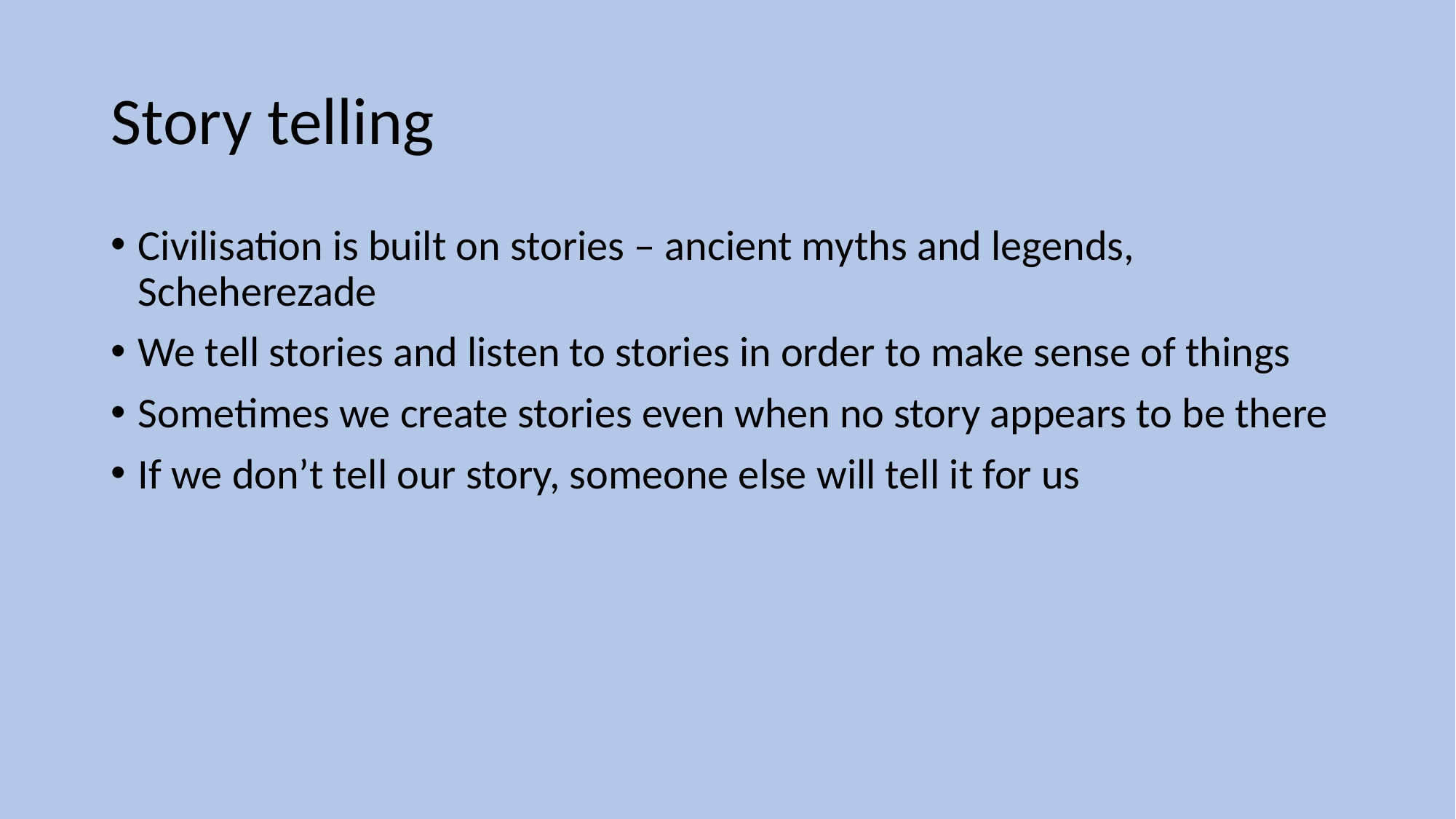

# Story telling
Civilisation is built on stories – ancient myths and legends, Scheherezade
We tell stories and listen to stories in order to make sense of things
Sometimes we create stories even when no story appears to be there
If we don’t tell our story, someone else will tell it for us